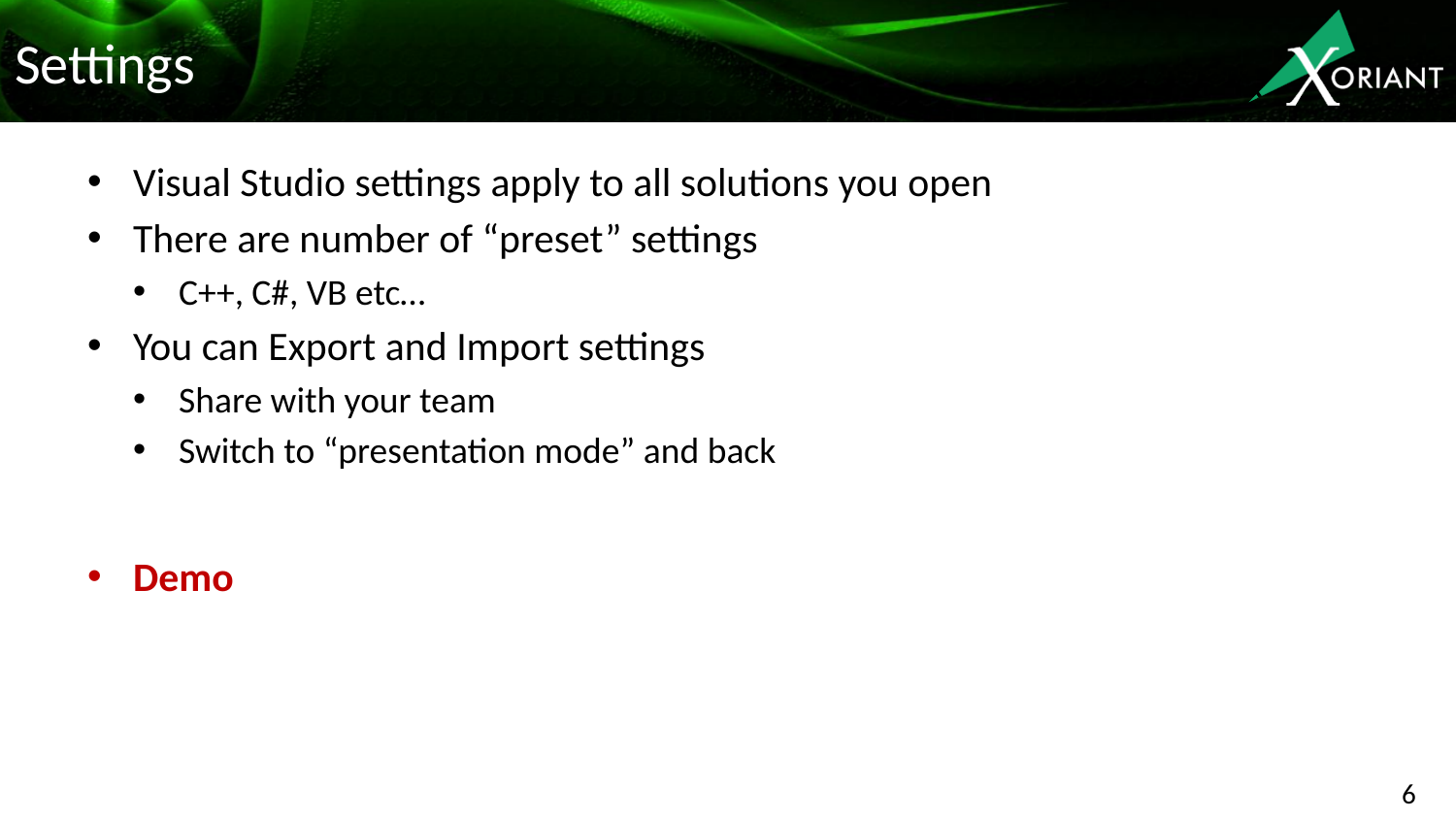

# Settings
Visual Studio settings apply to all solutions you open
There are number of “preset” settings
C++, C#, VB etc…
You can Export and Import settings
Share with your team
Switch to “presentation mode” and back

Demo
6